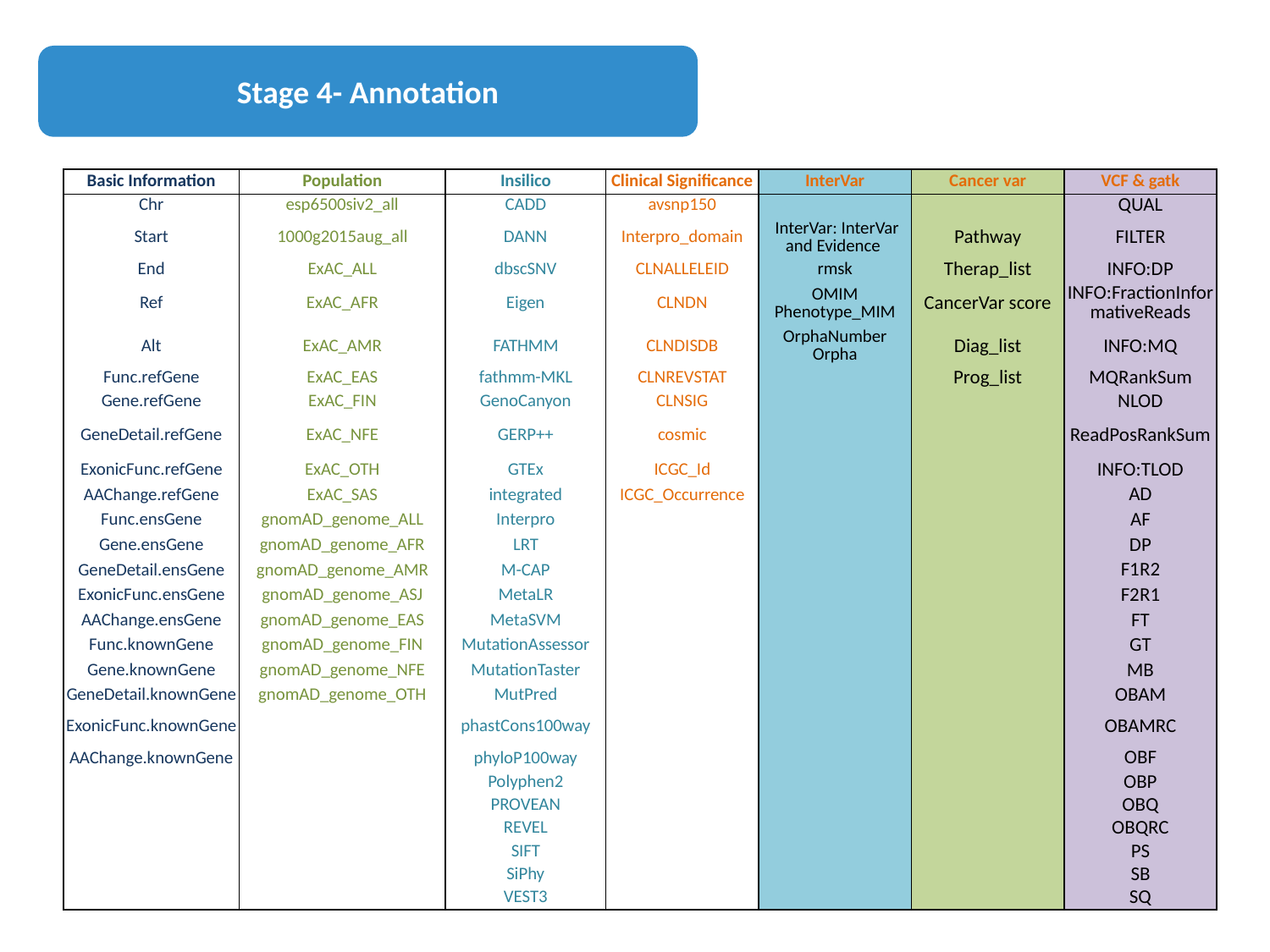

Stage 4- Annotation
| Basic Information | Population | Insilico | Clinical Significance | InterVar | Cancer var | VCF & gatk |
| --- | --- | --- | --- | --- | --- | --- |
| Chr | esp6500siv2\_all | CADD | avsnp150 |  |  | QUAL |
| Start | 1000g2015aug\_all | DANN | Interpro\_domain | InterVar: InterVar and Evidence | Pathway | FILTER |
| End | ExAC\_ALL | dbscSNV | CLNALLELEID | rmsk | Therap\_list | INFO:DP |
| Ref | ExAC\_AFR | Eigen | CLNDN | OMIM Phenotype\_MIM | CancerVar score | INFO:FractionInformativeReads |
| Alt | ExAC\_AMR | FATHMM | CLNDISDB | OrphaNumber Orpha | Diag\_list | INFO:MQ |
| Func.refGene | ExAC\_EAS | fathmm-MKL | CLNREVSTAT |  | Prog\_list | MQRankSum |
| Gene.refGene | ExAC\_FIN | GenoCanyon | CLNSIG |  |  | NLOD |
| GeneDetail.refGene | ExAC\_NFE | GERP++ | cosmic |  |  | ReadPosRankSum |
| ExonicFunc.refGene | ExAC\_OTH | GTEx | ICGC\_Id |  |  | INFO:TLOD |
| AAChange.refGene | ExAC\_SAS | integrated | ICGC\_Occurrence |  |  | AD |
| Func.ensGene | gnomAD\_genome\_ALL | Interpro |  |  |  | AF |
| Gene.ensGene | gnomAD\_genome\_AFR | LRT |  |  |  | DP |
| GeneDetail.ensGene | gnomAD\_genome\_AMR | M-CAP |  |  |  | F1R2 |
| ExonicFunc.ensGene | gnomAD\_genome\_ASJ | MetaLR |  |  |  | F2R1 |
| AAChange.ensGene | gnomAD\_genome\_EAS | MetaSVM |  |  |  | FT |
| Func.knownGene | gnomAD\_genome\_FIN | MutationAssessor |  |  |  | GT |
| Gene.knownGene | gnomAD\_genome\_NFE | MutationTaster |  |  |  | MB |
| GeneDetail.knownGene | gnomAD\_genome\_OTH | MutPred |  |  |  | OBAM |
| ExonicFunc.knownGene |  | phastCons100way |  |  |  | OBAMRC |
| AAChange.knownGene |  | phyloP100way |  |  |  | OBF |
|  |  | Polyphen2 |  |  |  | OBP |
|  |  | PROVEAN |  |  |  | OBQ |
|  |  | REVEL |  |  |  | OBQRC |
|  |  | SIFT |  |  |  | PS |
|  |  | SiPhy |  |  |  | SB |
|  |  | VEST3 |  |  |  | SQ |